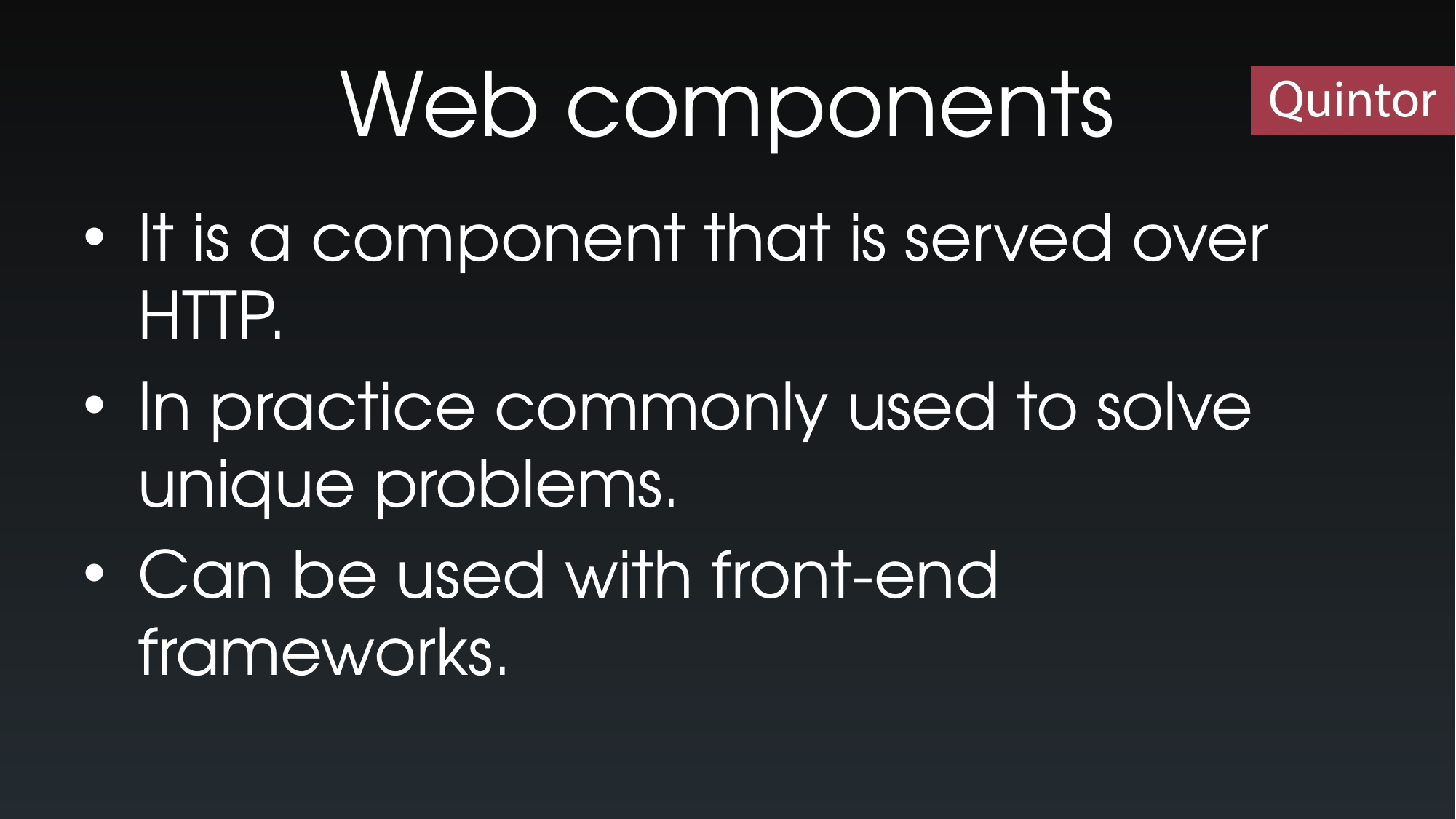

# Web components
It is a component that is served over HTTP.
In practice commonly used to solve unique problems.
Can be used with front-end frameworks.